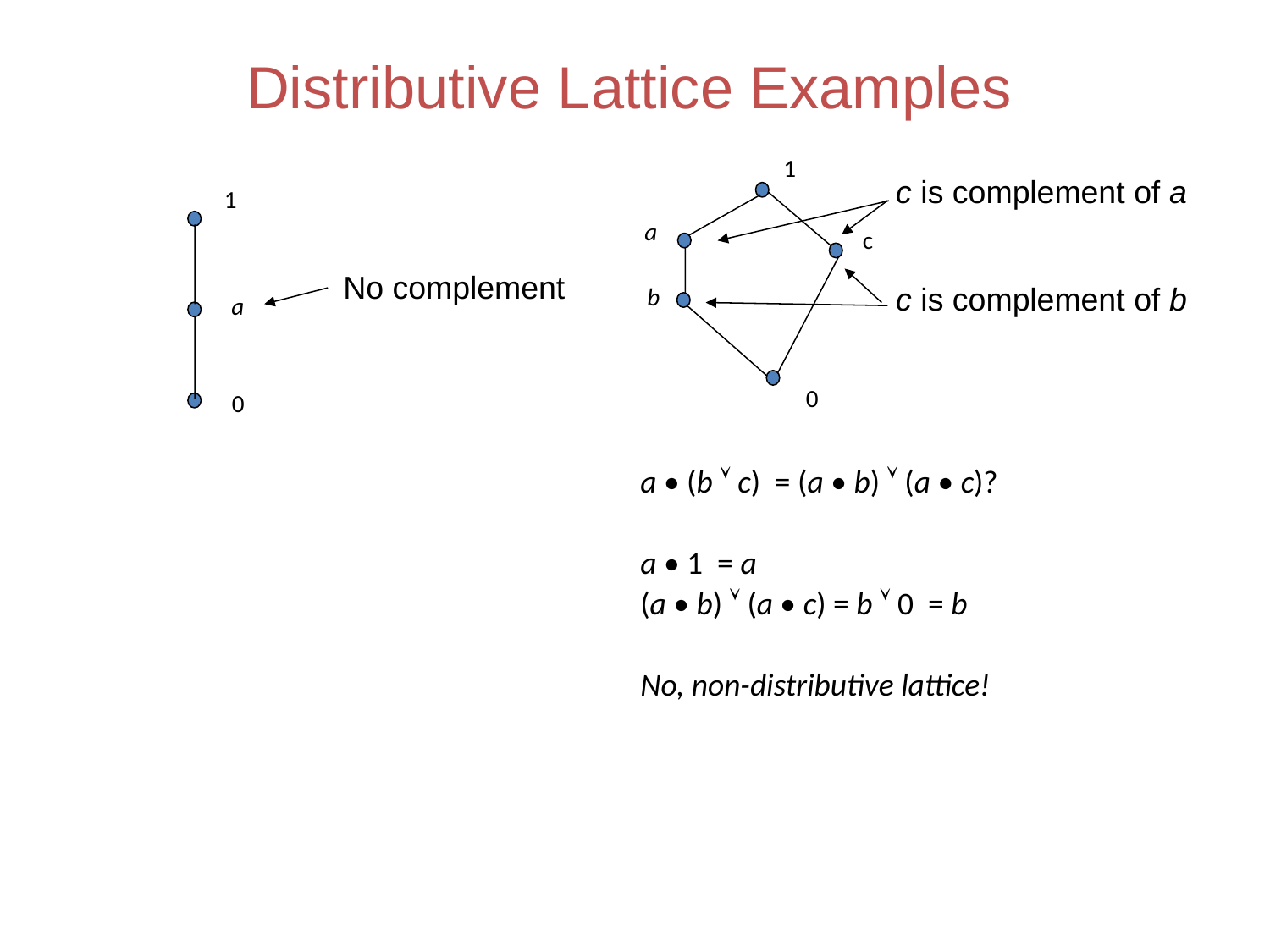

# Distributive Lattice Examples
1
c is complement of a

c is complement of b
1

a

c

No complement

b
a

0
0

					a • (b ∨ c)  = (a • b) ∨ (a • c)?

  					a • 1  = a
					(a • b) ∨ (a • c) = b ∨ 0  = b

					No, non-distributive lattice!